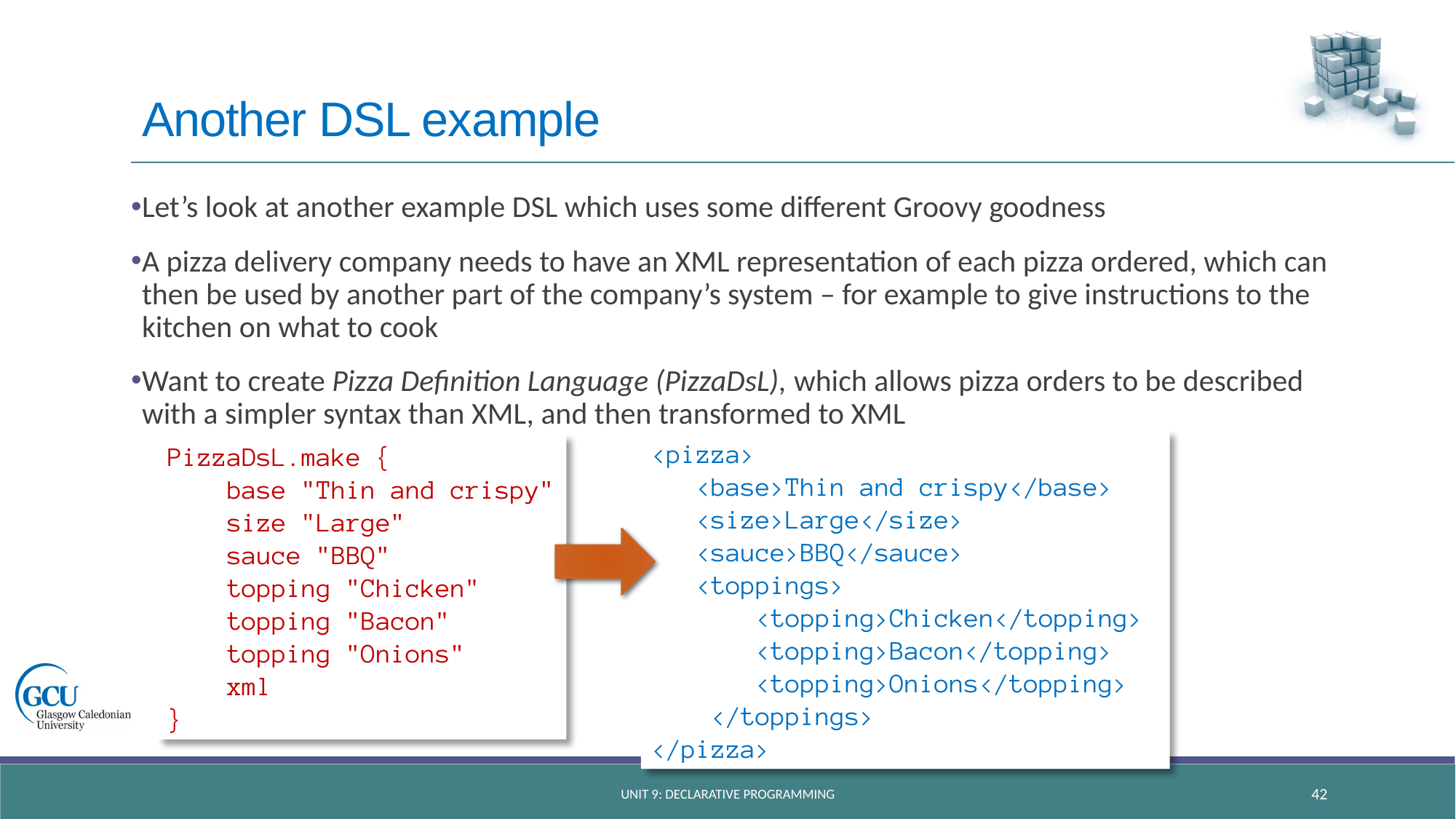

# Another DSL example
Let’s look at another example DSL which uses some different Groovy goodness
A pizza delivery company needs to have an XML representation of each pizza ordered, which can then be used by another part of the company’s system – for example to give instructions to the kitchen on what to cook
Want to create Pizza Definition Language (PizzaDsL), which allows pizza orders to be described with a simpler syntax than XML, and then transformed to XML

<pizza>
   <base>Thin and crispy</base>
   <size>Large</size>
   <sauce>BBQ</sauce>
   <toppings>
       <topping>Chicken</topping>
       <topping>Bacon</topping>
       <topping>Onions</topping>
    </toppings>
</pizza>
PizzaDsL.make {
    base "Thin and crispy"
    size "Large"
    sauce "BBQ"
    topping "Chicken"
    topping "Bacon"
    topping "Onions"
    xml
}

unit 9: declarative programming
42